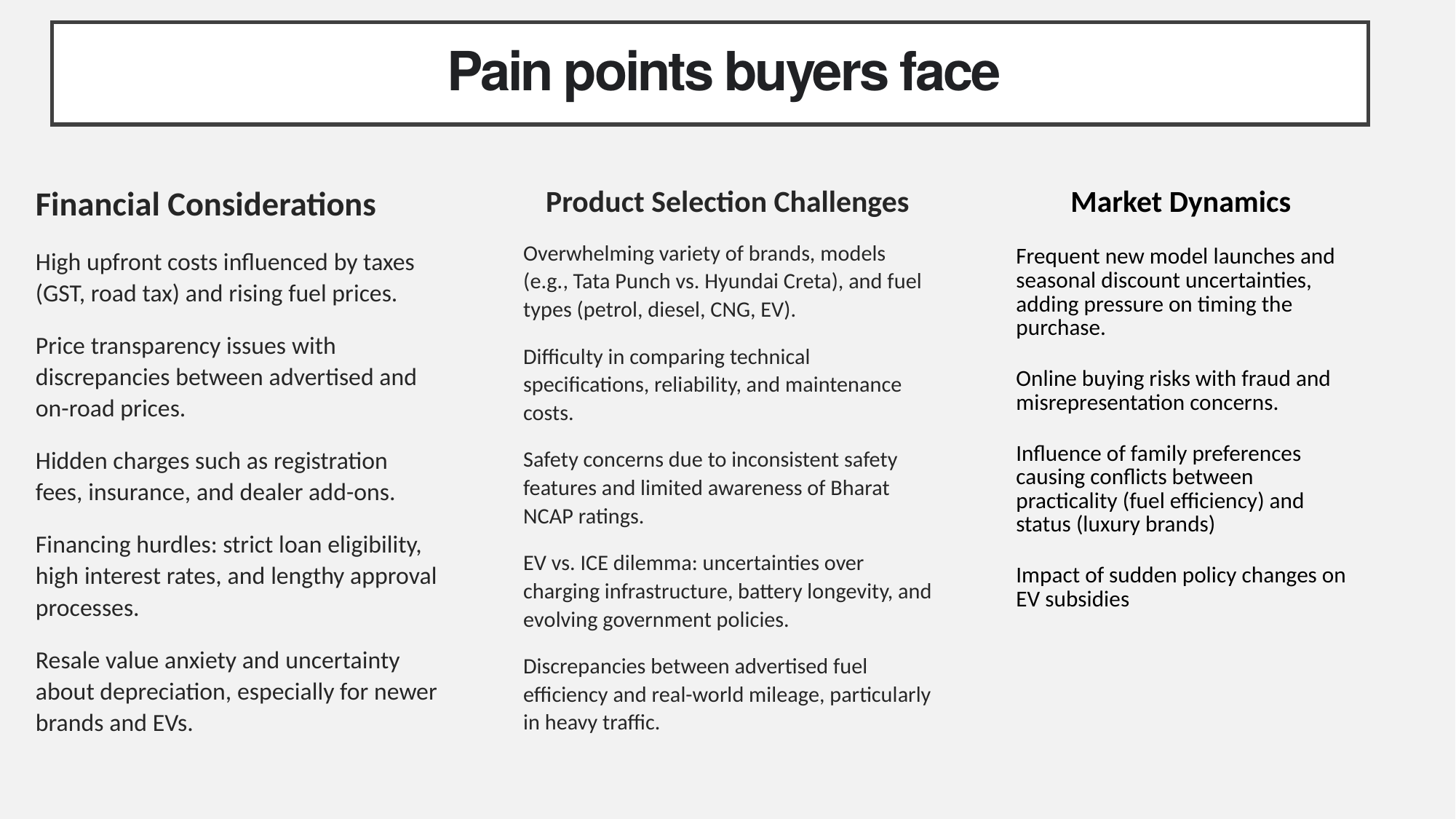

# Pain points buyers face
Financial Considerations
High upfront costs influenced by taxes (GST, road tax) and rising fuel prices.
Price transparency issues with discrepancies between advertised and on-road prices.
Hidden charges such as registration fees, insurance, and dealer add-ons.
Financing hurdles: strict loan eligibility, high interest rates, and lengthy approval processes.
Resale value anxiety and uncertainty about depreciation, especially for newer brands and EVs.

Product Selection Challenges
Overwhelming variety of brands, models (e.g., Tata Punch vs. Hyundai Creta), and fuel types (petrol, diesel, CNG, EV).
Difficulty in comparing technical specifications, reliability, and maintenance costs.
Safety concerns due to inconsistent safety features and limited awareness of Bharat NCAP ratings.
EV vs. ICE dilemma: uncertainties over charging infrastructure, battery longevity, and evolving government policies.
Discrepancies between advertised fuel efficiency and real-world mileage, particularly in heavy traffic.

Market Dynamics
Frequent new model launches and seasonal discount uncertainties, adding pressure on timing the purchase.
Online buying risks with fraud and misrepresentation concerns.
Influence of family preferences causing conflicts between practicality (fuel efficiency) and status (luxury brands)
Impact of sudden policy changes on EV subsidies